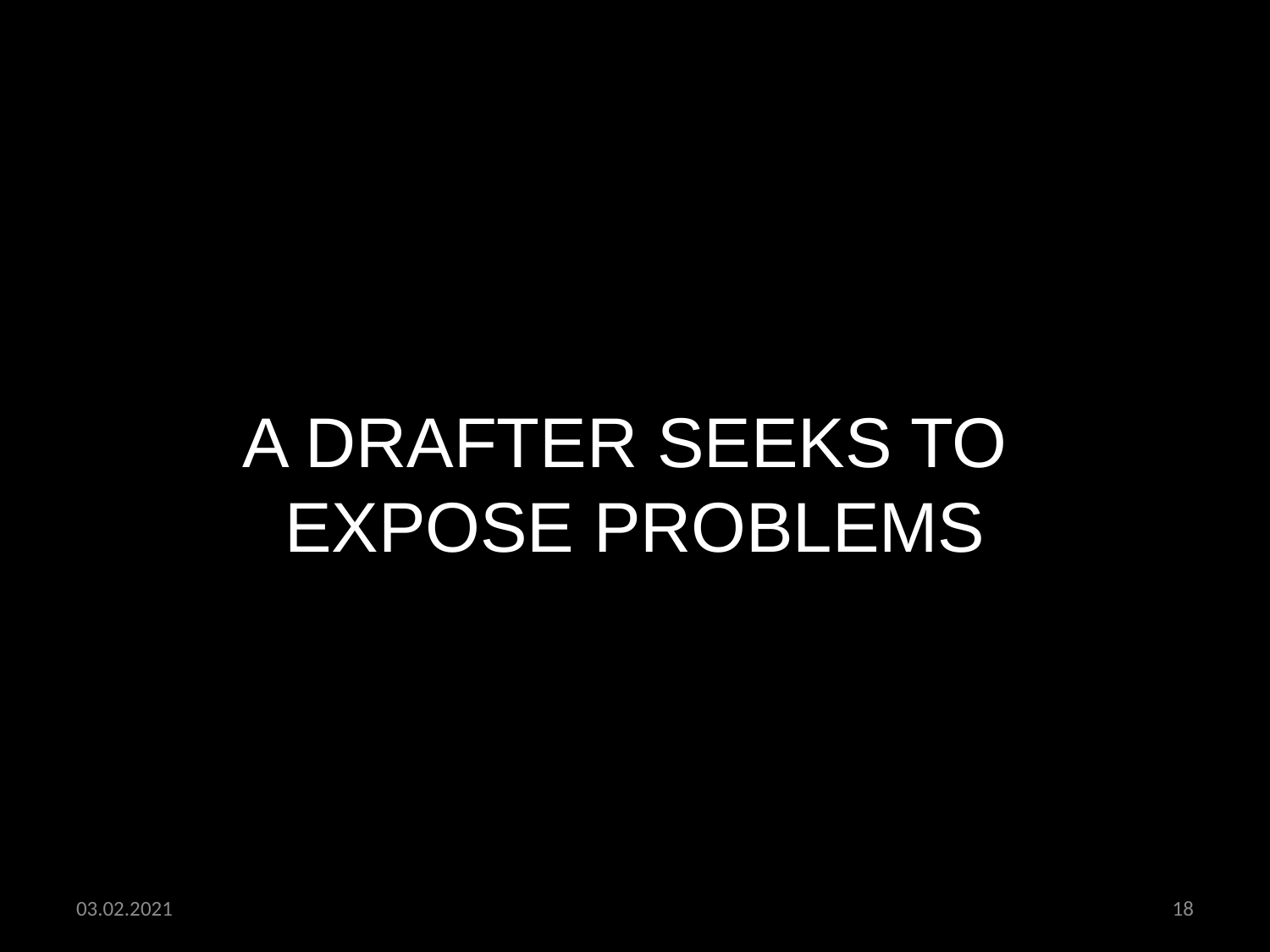

A DRAFTER SEEKS TO
EXPOSE PROBLEMS
03.02.2021
18